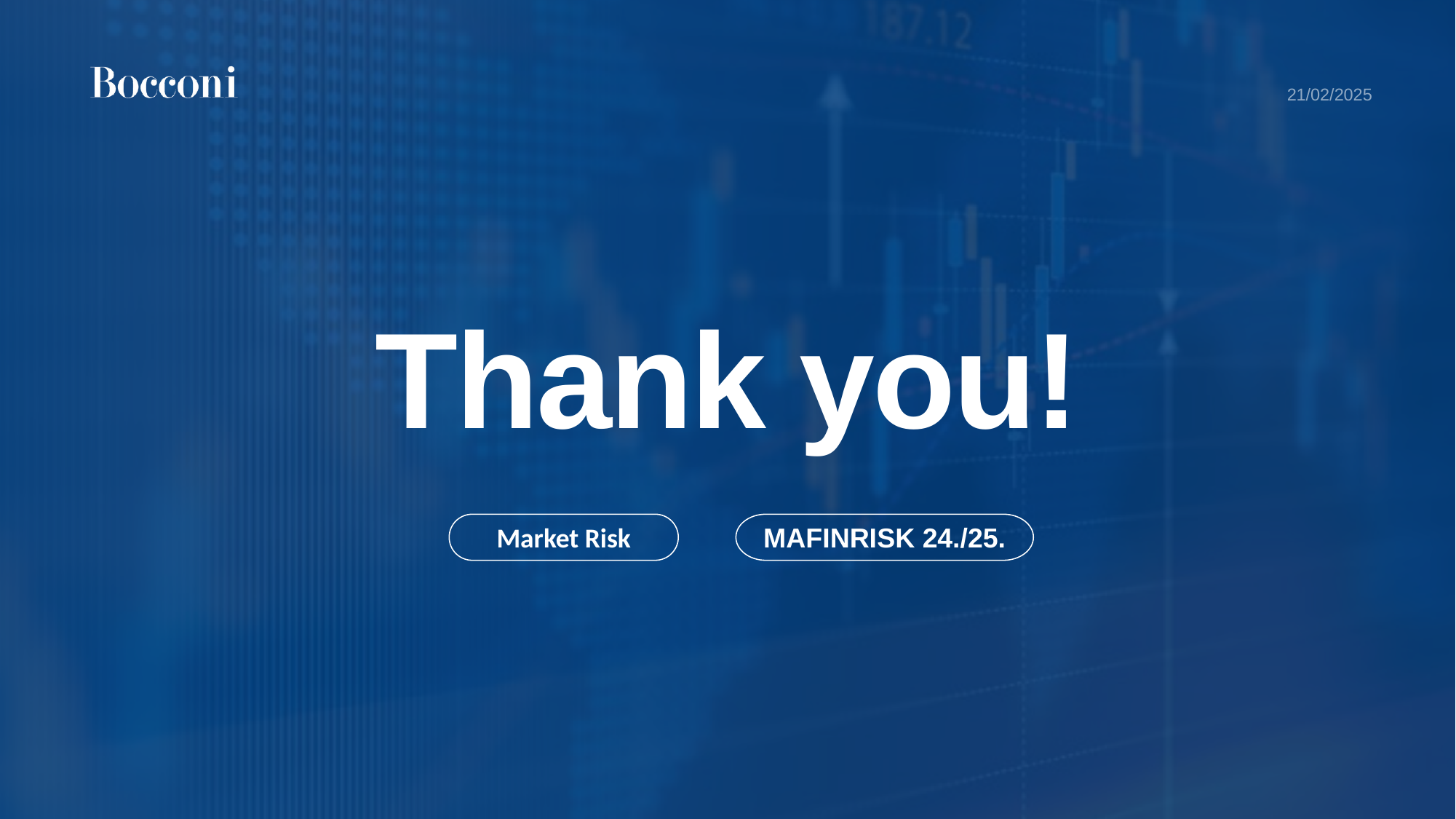

21/02/2025

Thank you!
Market Risk

MAFINRISK 24./25.